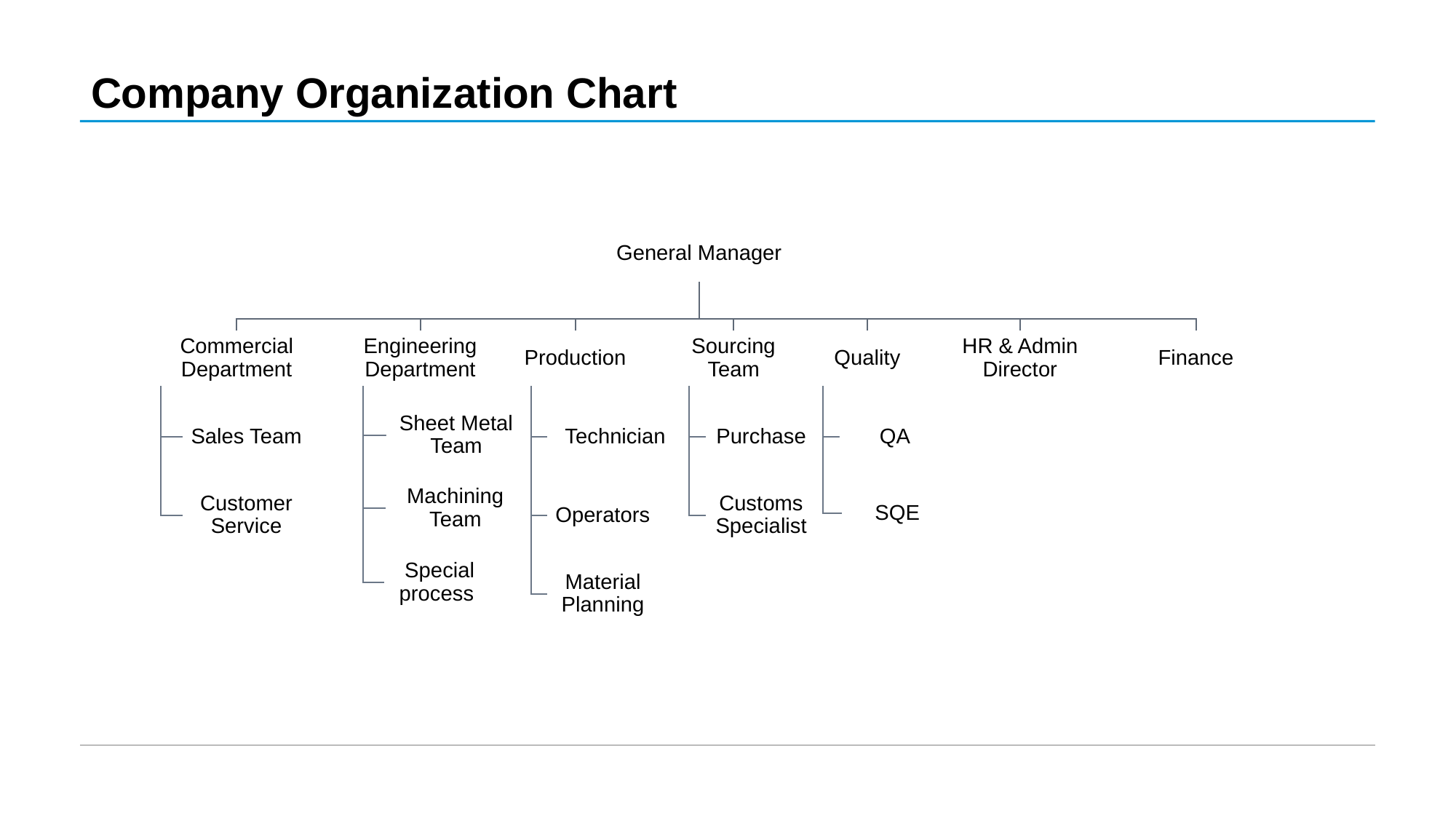

# Company Organization Chart
General Manager
Commercial Department
Sales Team
Customer Service
Engineering Department
Sheet Metal Team
Machining Team
Special process
Production
Technician
Operators
Material Planning
Sourcing Team
Purchase
Customs Specialist
Quality
QA
SQE
HR & Admin Director
Finance